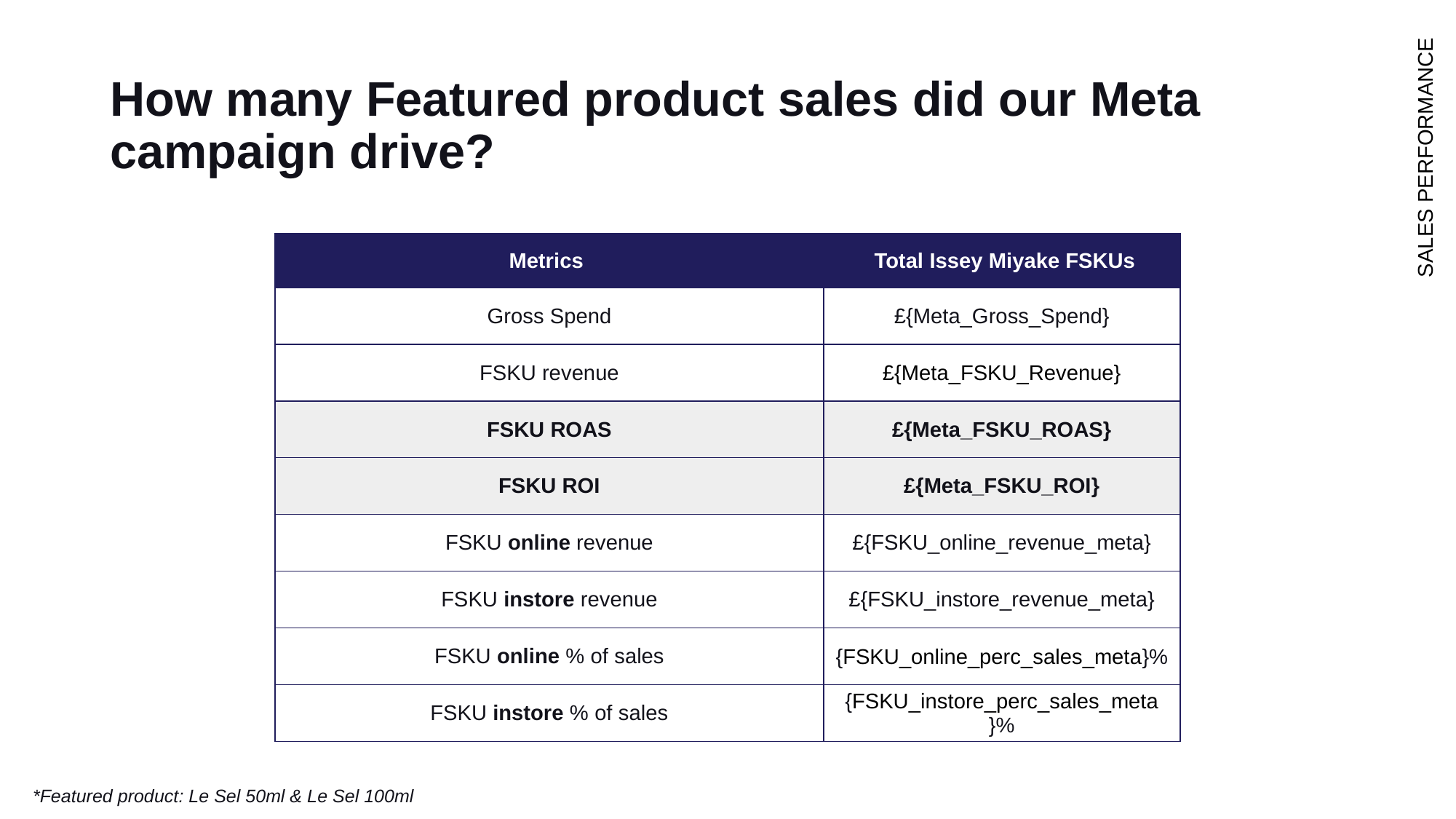

24
# How many Featured product sales did our Meta campaign drive?
| Metrics | Total Issey Miyake FSKUs |
| --- | --- |
| Gross Spend | £{Meta\_Gross\_Spend} |
| FSKU revenue | £{Meta\_FSKU\_Revenue} |
| FSKU ROAS | £{Meta\_FSKU\_ROAS} |
| FSKU ROI | £{Meta\_FSKU\_ROI} |
| FSKU online revenue | £{FSKU\_online\_revenue\_meta} |
| FSKU instore revenue | £{FSKU\_instore\_revenue\_meta} |
| FSKU online % of sales | {FSKU\_online\_perc\_sales\_meta}% |
| FSKU instore % of sales | {FSKU\_instore\_perc\_sales\_meta }% |
SALES PERFORMANCE
*Featured product: Le Sel 50ml & Le Sel 100ml